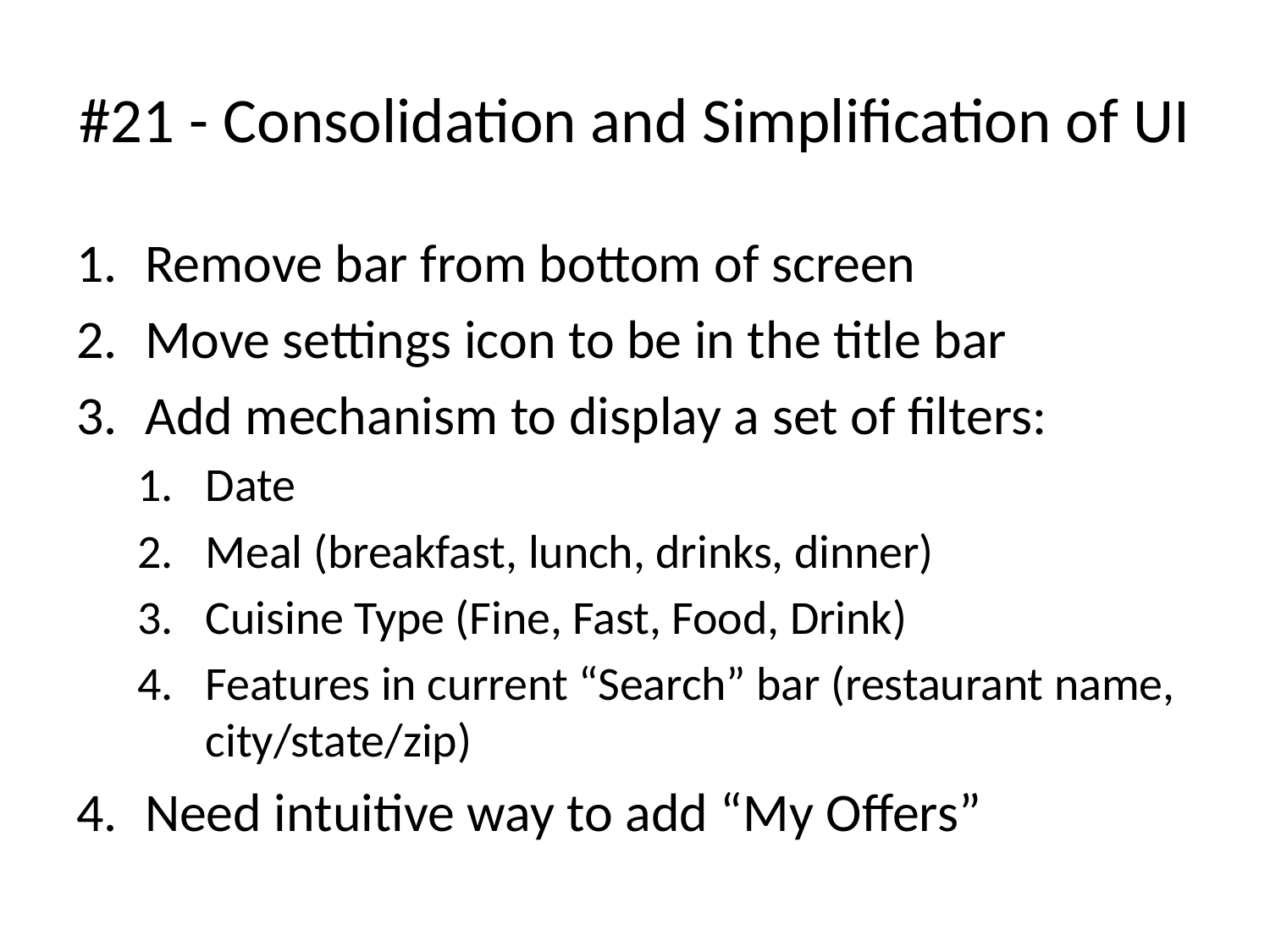

# #21 - Consolidation and Simplification of UI
Remove bar from bottom of screen
Move settings icon to be in the title bar
Add mechanism to display a set of filters:
Date
Meal (breakfast, lunch, drinks, dinner)
Cuisine Type (Fine, Fast, Food, Drink)
Features in current “Search” bar (restaurant name, city/state/zip)
Need intuitive way to add “My Offers”